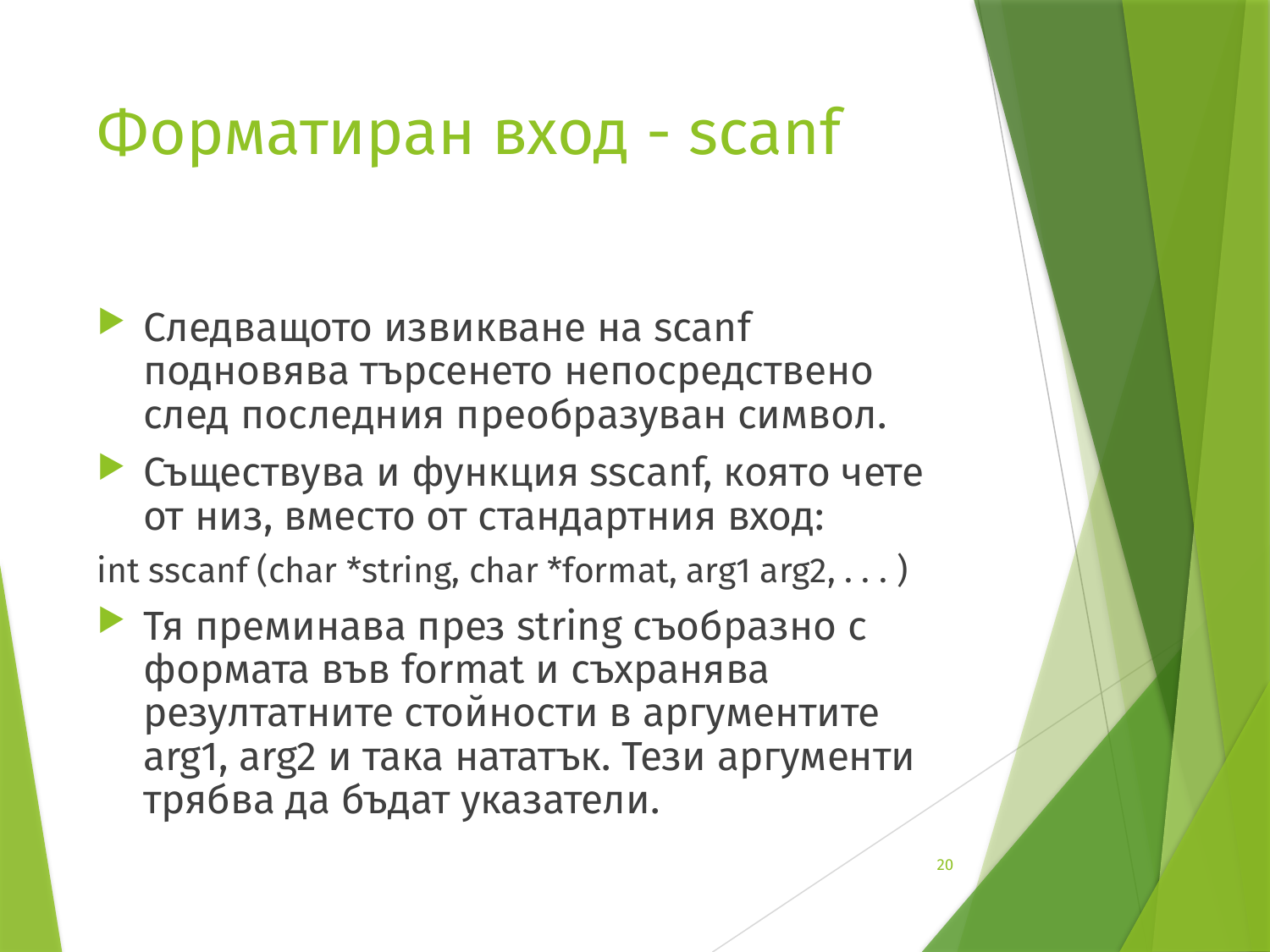

# Форматиран вход - scanf
Следващото извикване на scanf подновява търсенето непосредствено след последния преобразуван символ.
Съществува и функция sscanf, която чете от низ, вместо от стандартния вход:
int sscanf (char *string, char *format, arg1 arg2, . . . )
Тя преминава през string съобразно c формата във format и съхранява резултатните стойности в аргументите arg1, arg2 и така нататък. Тези аргументи трябва да бъдат указатели.
20